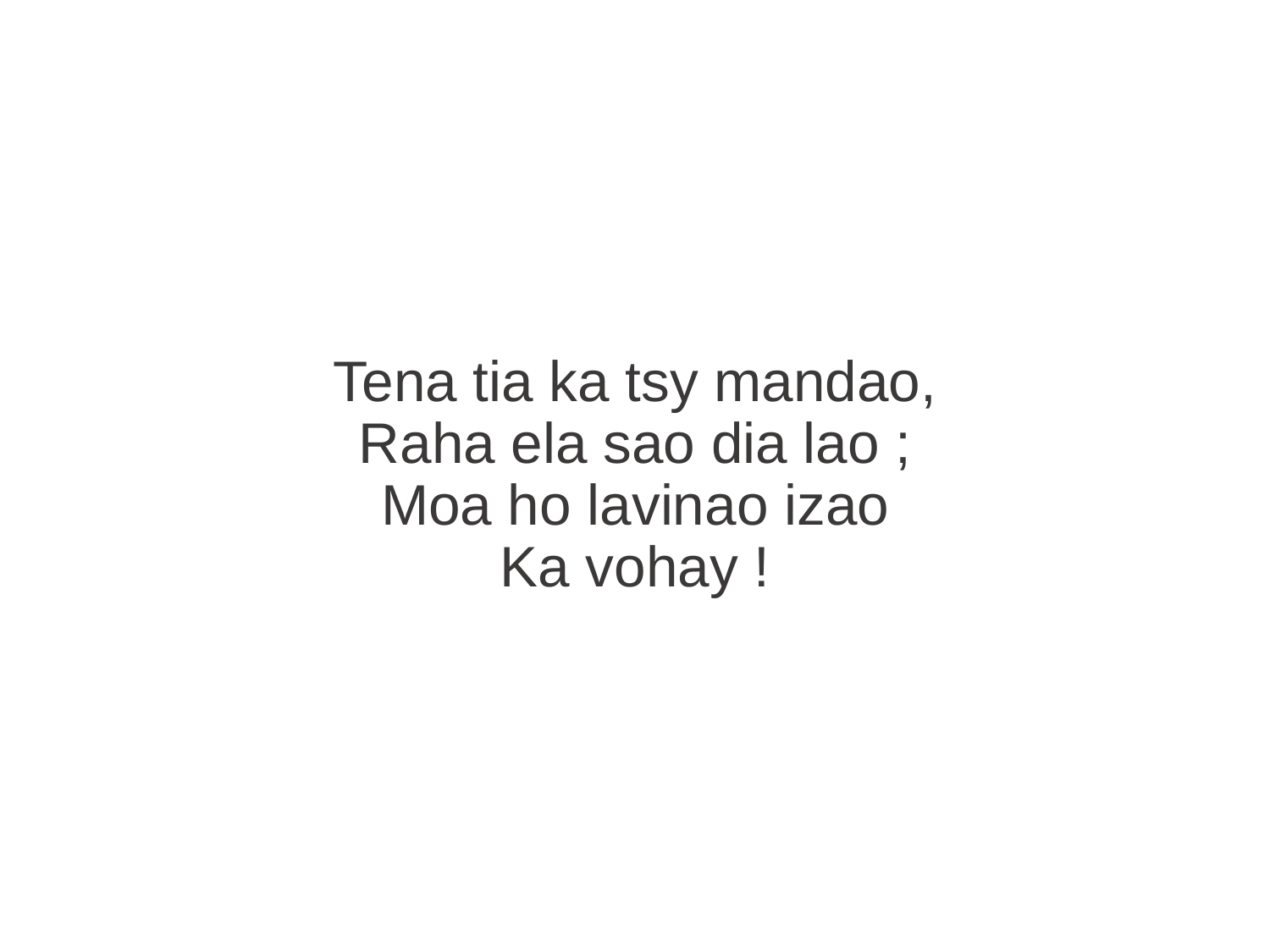

Tena tia ka tsy mandao,
Raha ela sao dia lao ;
Moa ho lavinao izao
Ka vohay !